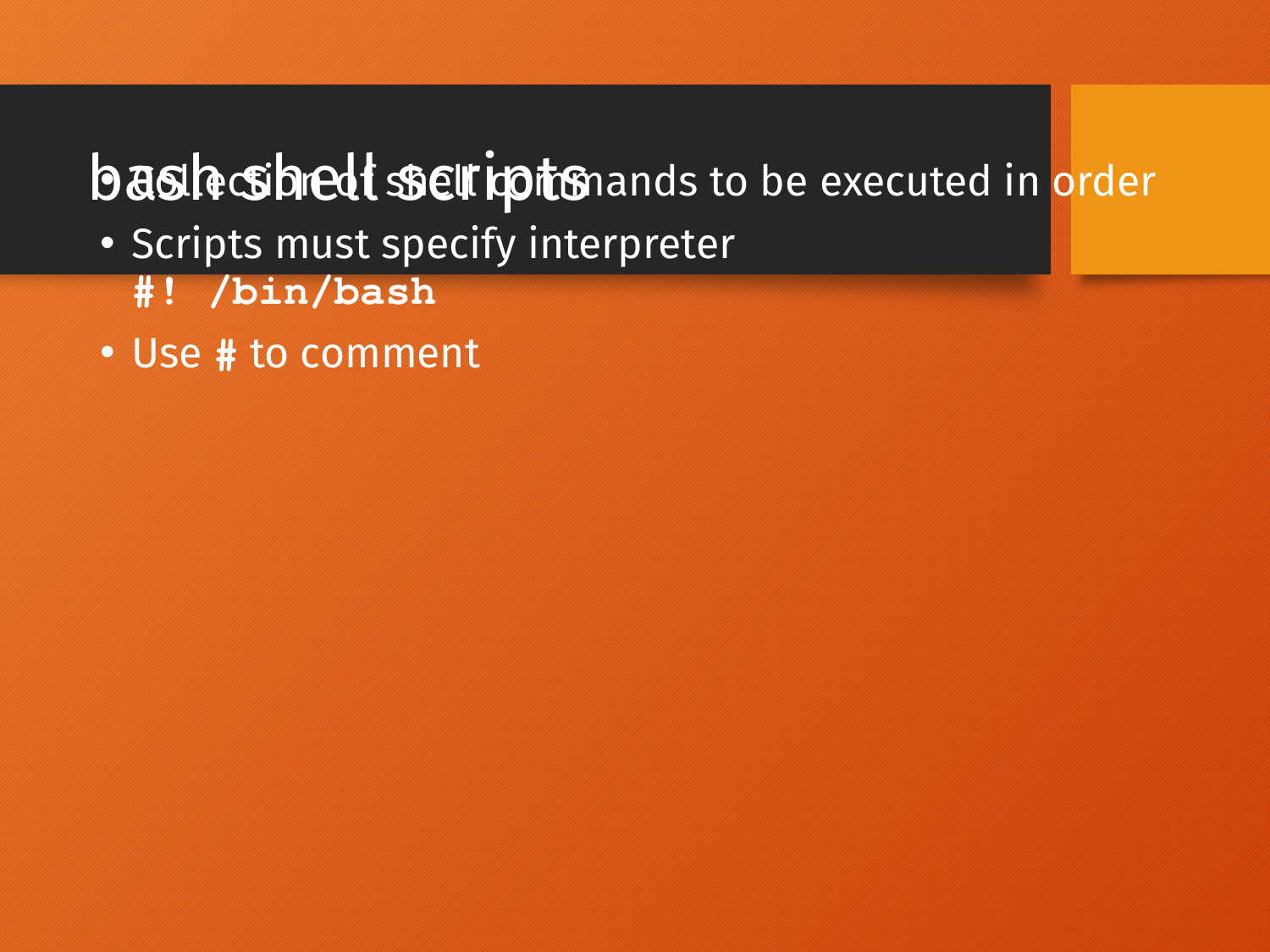

# bash shell scripts
Collection of shell commands to be executed in order
Scripts must specify interpreter
#! /bin/bash
Use # to comment